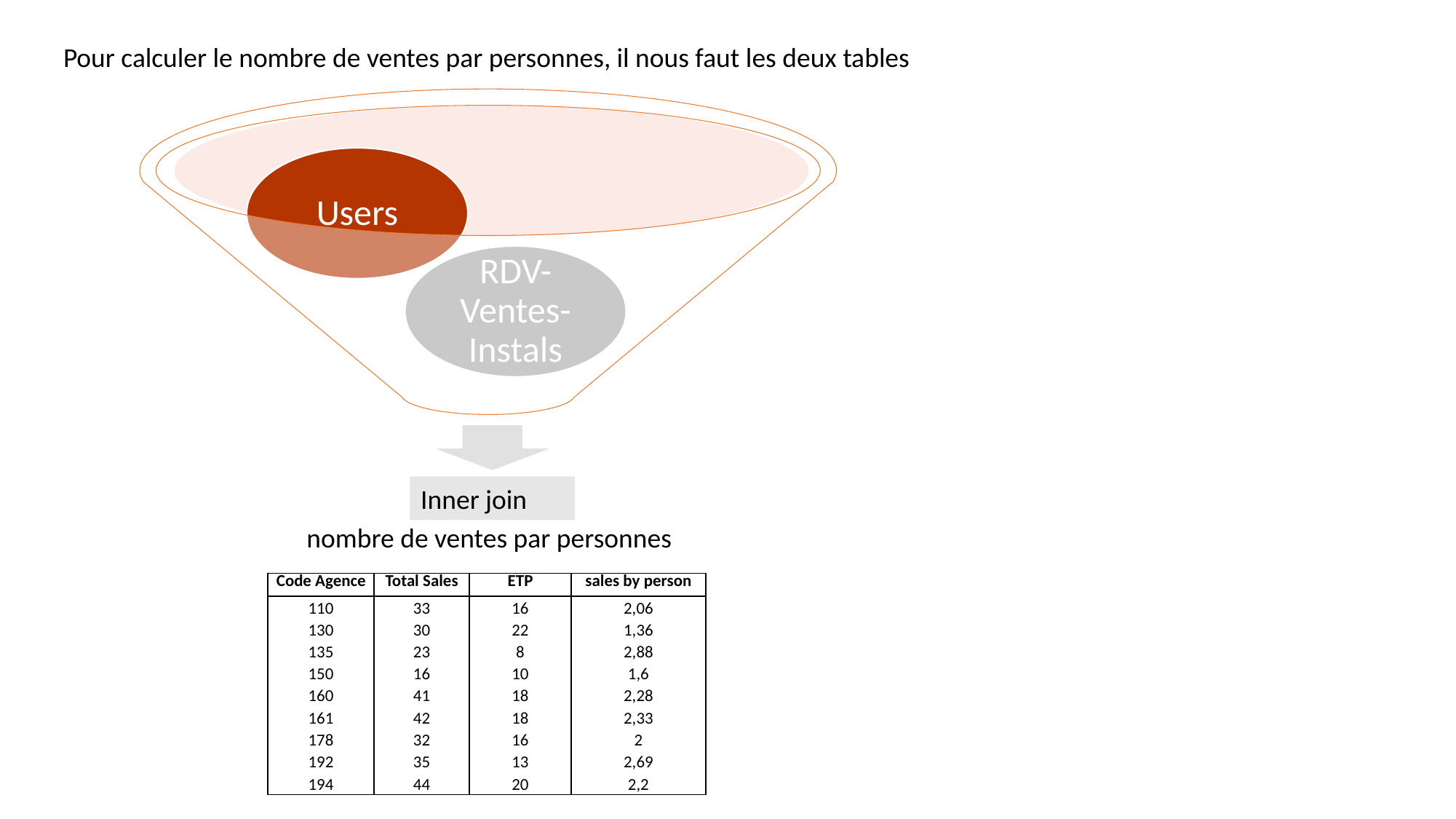

# Pour calculer le nombre de ventes par personnes, il nous faut les deux tables

Users
RDV-Ventes-Instals

       nombre de ventes par personnes
Inner join
| Code Agence | Total Sales | ETP | sales by person |
| --- | --- | --- | --- |
| 110 | 33 | 16 | 2,06 |
| 130 | 30 | 22 | 1,36 |
| 135 | 23 | 8 | 2,88 |
| 150 | 16 | 10 | 1,6 |
| 160 | 41 | 18 | 2,28 |
| 161 | 42 | 18 | 2,33 |
| 178 | 32 | 16 | 2 |
| 192 | 35 | 13 | 2,69 |
| 194 | 44 | 20 | 2,2 |